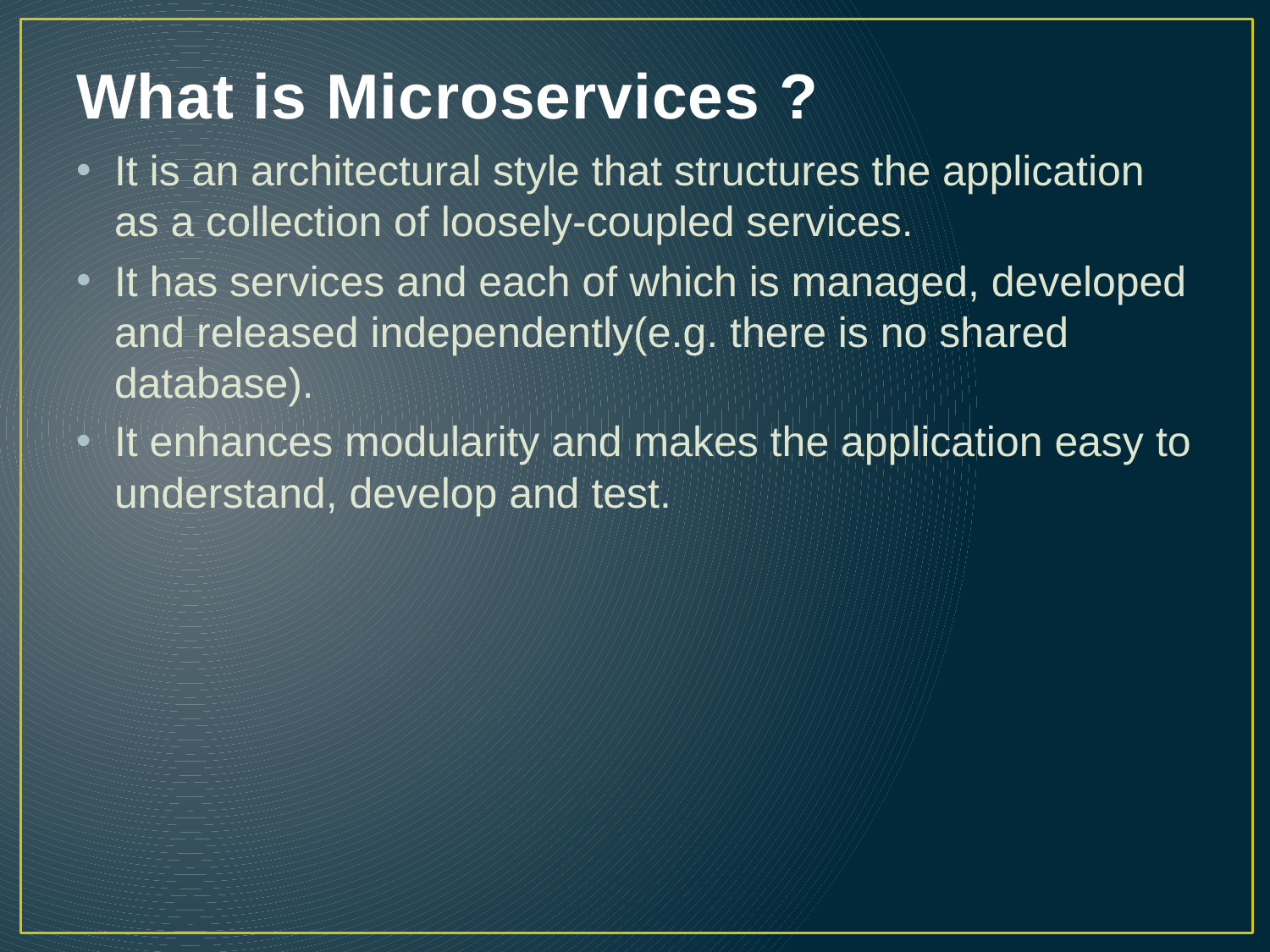

# What is Microservices ?
It is an architectural style that structures the application as a collection of loosely-coupled services.
It has services and each of which is managed, developed and released independently(e.g. there is no shared database).
It enhances modularity and makes the application easy to understand, develop and test.